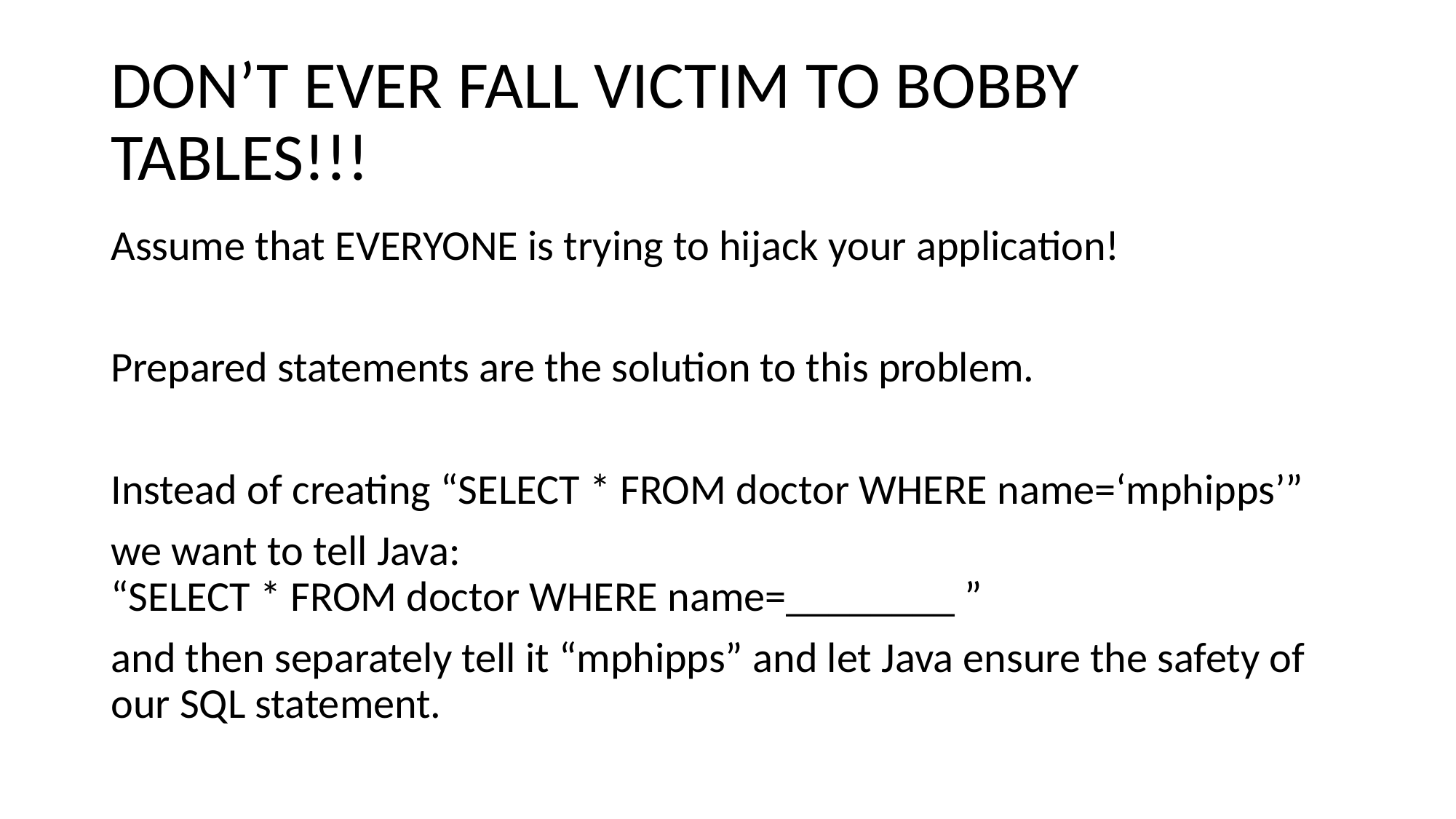

# DON’T EVER FALL VICTIM TO BOBBY TABLES!!!
Assume that EVERYONE is trying to hijack your application!

Prepared statements are the solution to this problem.

Instead of creating “SELECT * FROM doctor WHERE name=‘mphipps’”
we want to tell Java:
“SELECT * FROM doctor WHERE name=________ ”
and then separately tell it “mphipps” and let Java ensure the safety of our SQL statement.